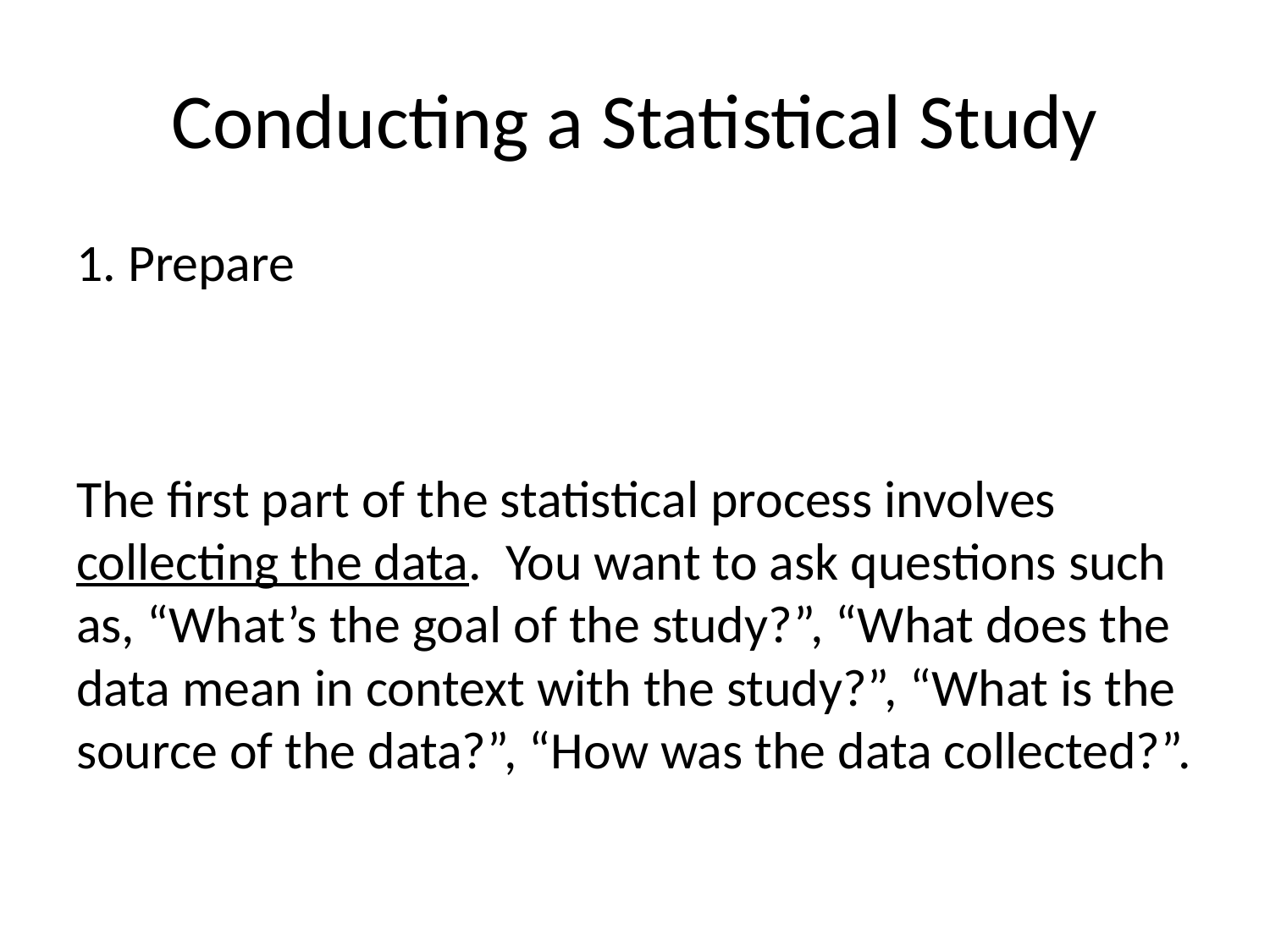

# Conducting a Statistical Study
1. Prepare

The first part of the statistical process involves collecting the data.  You want to ask questions such as, “What’s the goal of the study?”, “What does the data mean in context with the study?”, “What is the source of the data?”, “How was the data collected?”.